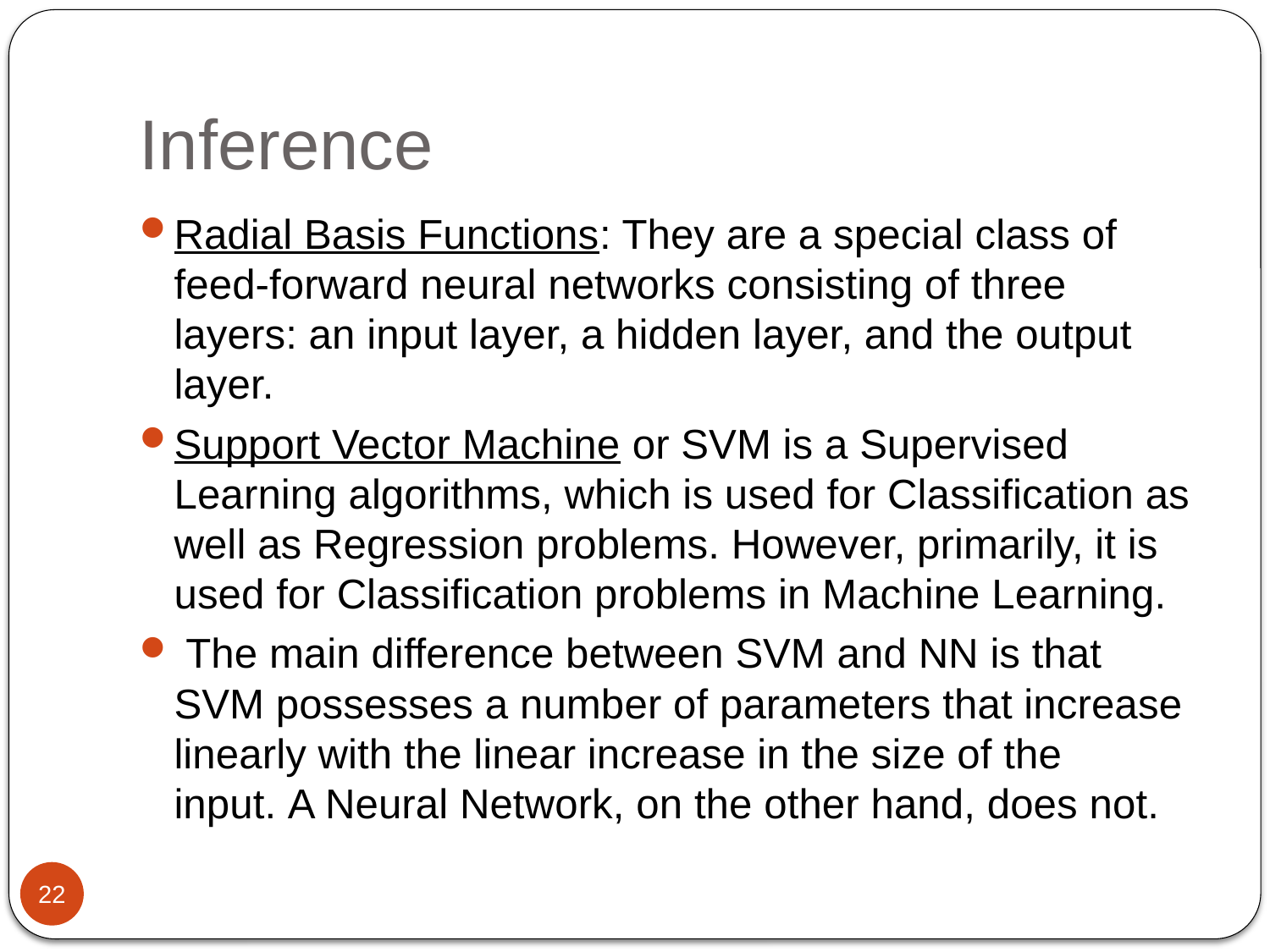

# Inference
Radial Basis Functions: They are a special class of feed-forward neural networks consisting of three layers: an input layer, a hidden layer, and the output layer.
Support Vector Machine or SVM is a Supervised Learning algorithms, which is used for Classification as well as Regression problems. However, primarily, it is used for Classification problems in Machine Learning.
 The main difference between SVM and NN is that SVM possesses a number of parameters that increase linearly with the linear increase in the size of the input. A Neural Network, on the other hand, does not.
22